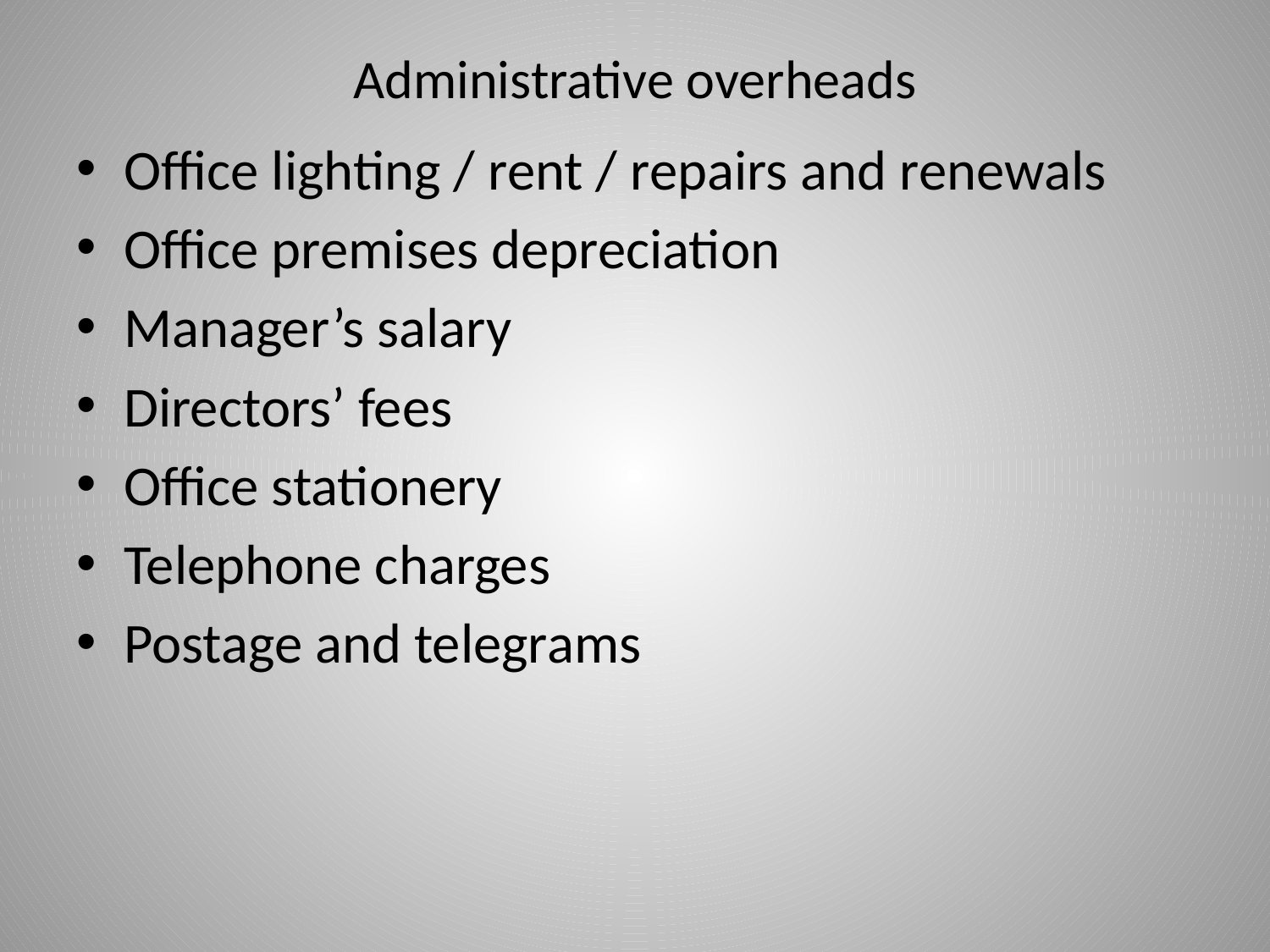

# Administrative overheads
Office lighting / rent / repairs and renewals
Office premises depreciation
Manager’s salary
Directors’ fees
Office stationery
Telephone charges
Postage and telegrams